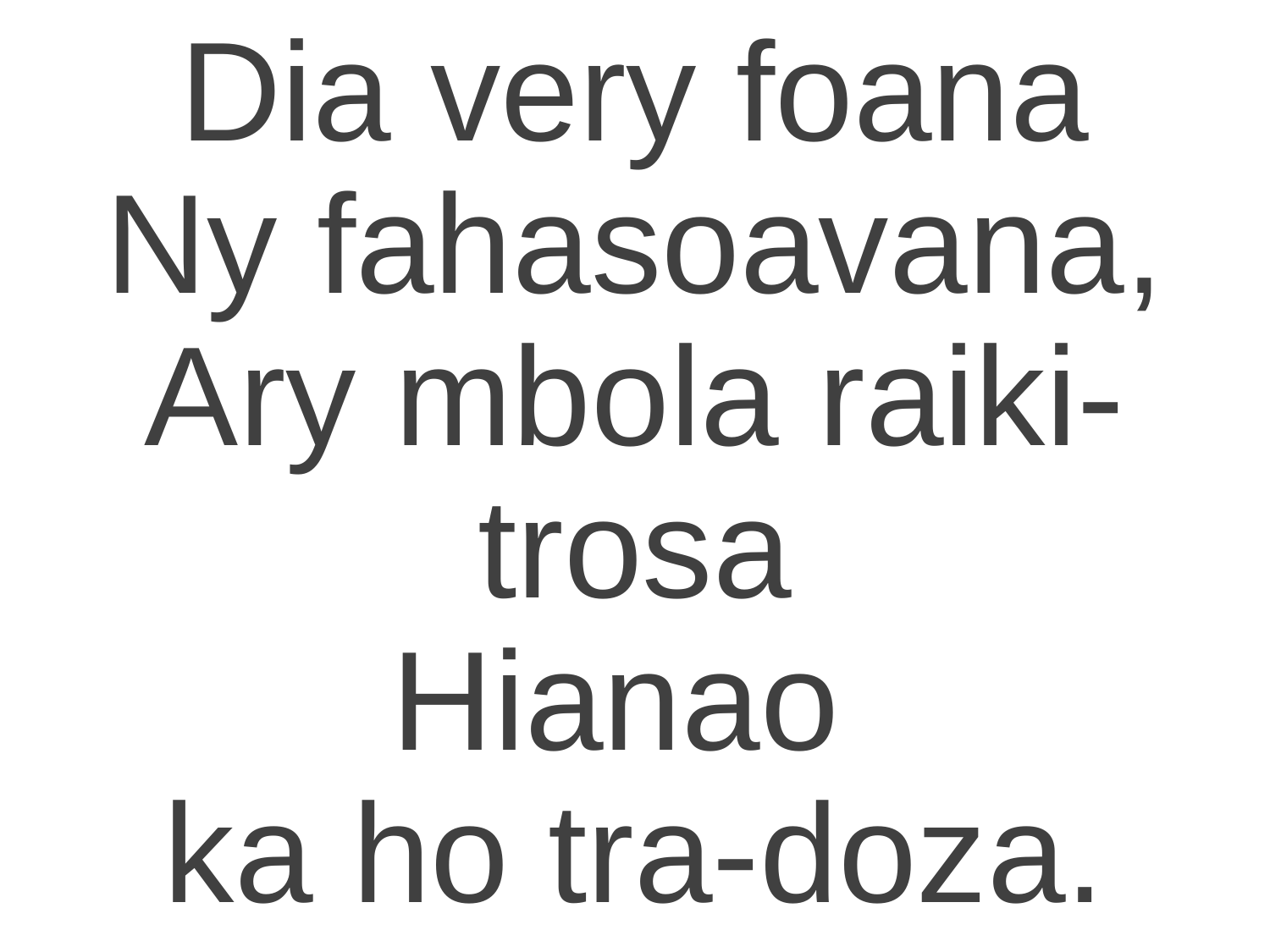

Dia very foana
Ny fahasoavana,
Ary mbola raiki-trosa
Hianao
ka ho tra-doza.